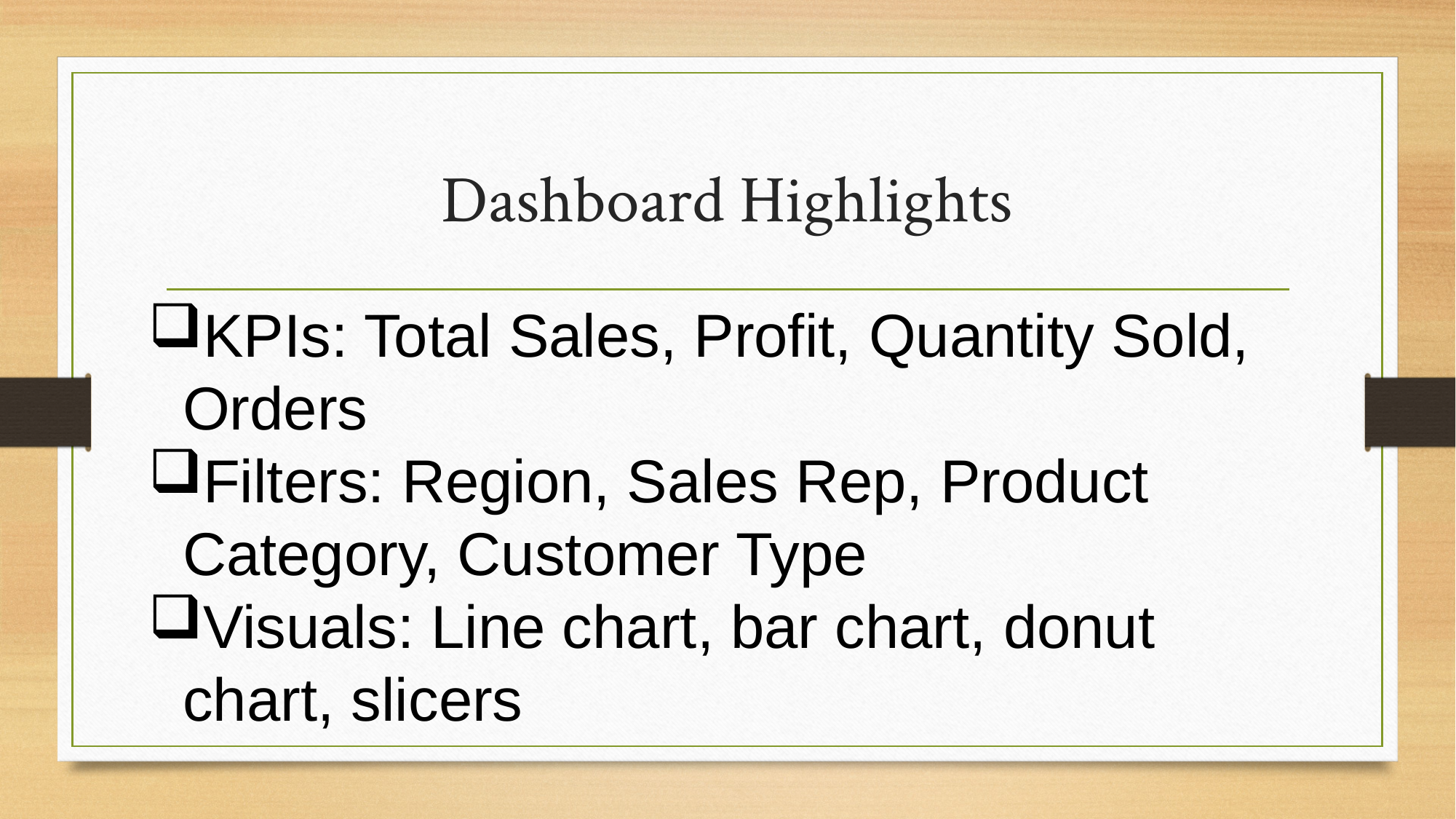

# Dashboard Highlights
KPIs: Total Sales, Profit, Quantity Sold, Orders
Filters: Region, Sales Rep, Product Category, Customer Type
Visuals: Line chart, bar chart, donut chart, slicers